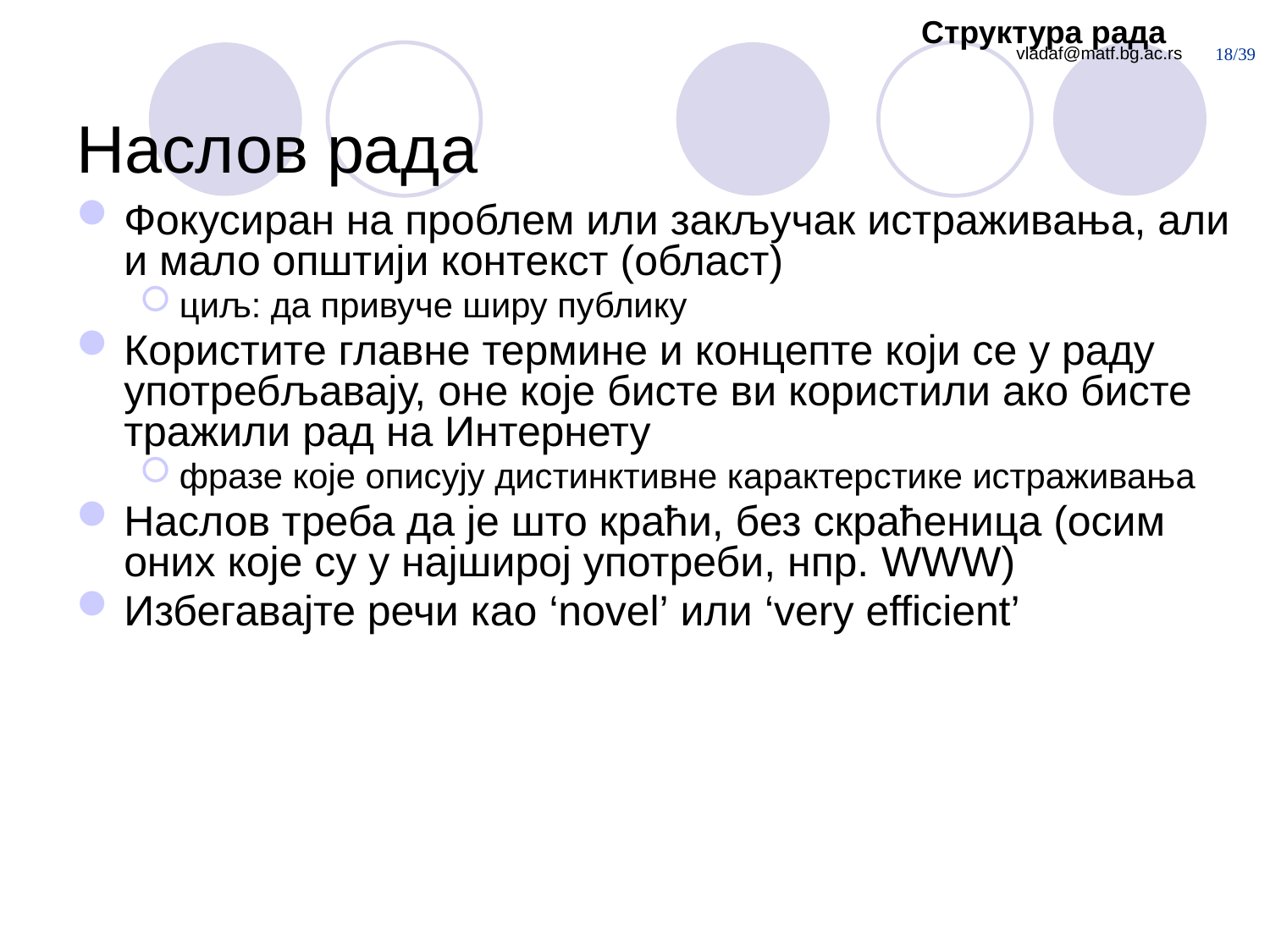

Структура рада
# Наслов рада
Фокусиран на проблем или закључак истраживања, али и мало општији контекст (област)
циљ: да привуче ширу публику
Користитe главне термине и концепте који се у раду употребљавају, оне које бисте ви користили ако бисте тражили рад на Интернету
фразе које описују дистинктивне карактерстике истраживања
Наслов треба да је што краћи, без скраћеница (осим оних које су у најширој употреби, нпр. WWW)
Избегавајте речи као ‘novel’ или ‘very efficient’